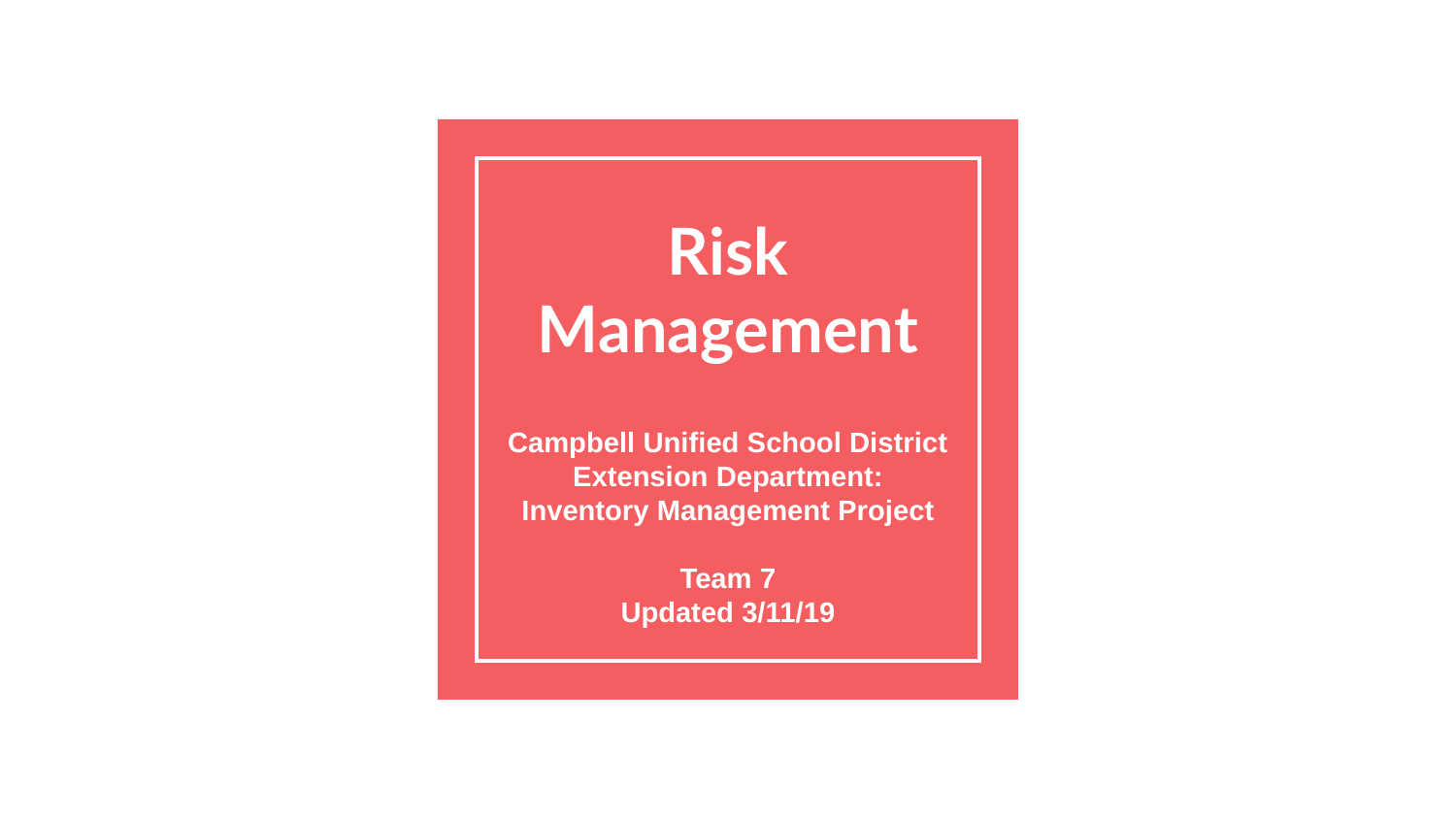

# Risk Management
Campbell Unified School District Extension Department: Inventory Management Project

Team 7
Updated 3/11/19